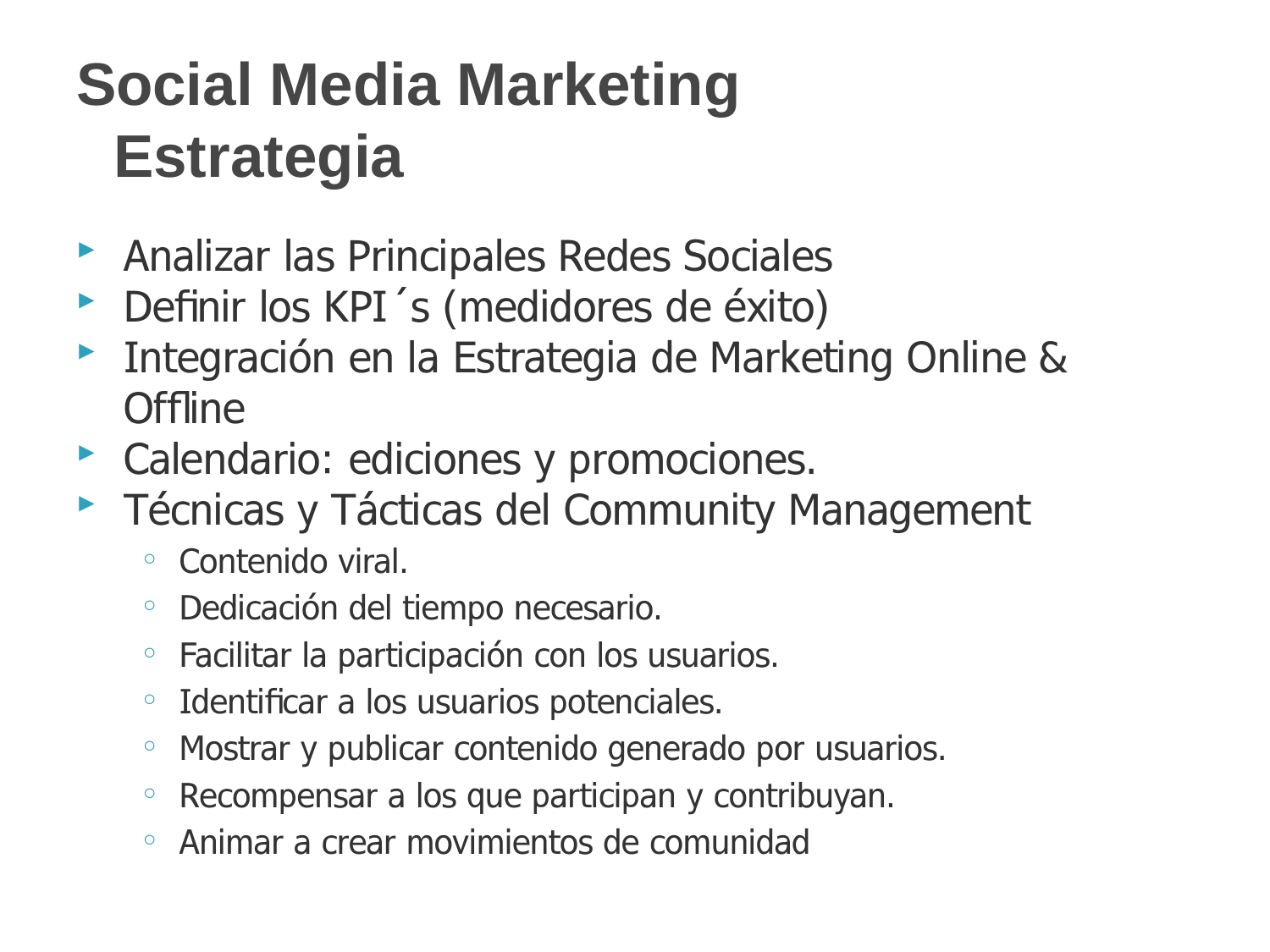

# Social Media Marketing Estrategia
Analizar las Principales Redes Sociales
Definir los KPI´s (medidores de éxito)
Integración en la Estrategia de Marketing Online & Offline
Calendario: ediciones y promociones.
Técnicas y Tácticas del Community Management
Contenido viral.
Dedicación del tiempo necesario.
Facilitar la participación con los usuarios.
Identificar a los usuarios potenciales.
Mostrar y publicar contenido generado por usuarios.
Recompensar a los que participan y contribuyan.
Animar a crear movimientos de comunidad